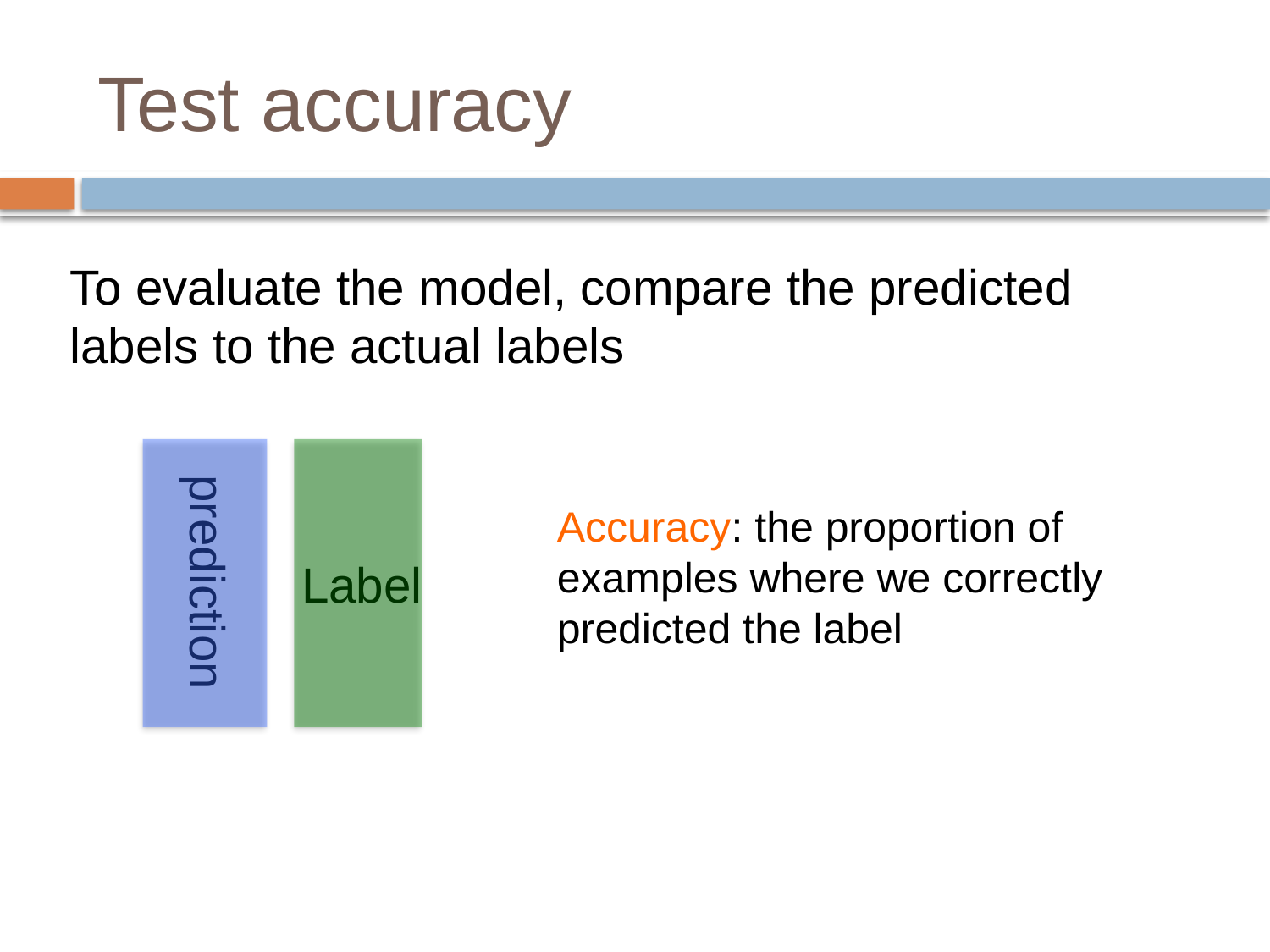

# Test accuracy
To evaluate the model, compare the predicted labels to the actual labels

Accuracy: the proportion of examples where we correctly predicted the label
prediction
Label